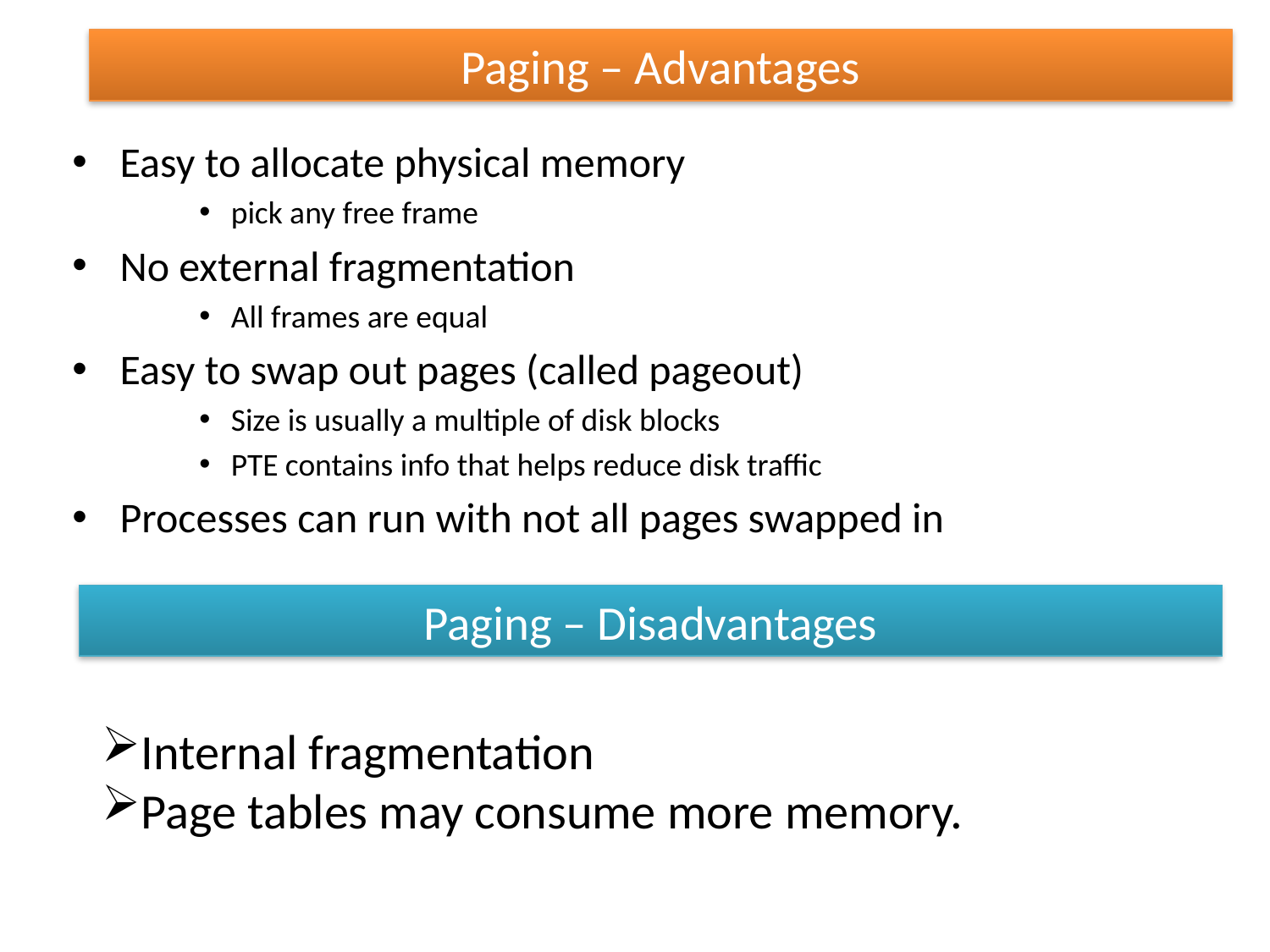

# Paging – Advantages
Easy to allocate physical memory
pick any free frame
No external fragmentation
All frames are equal
Easy to swap out pages (called pageout)
Size is usually a multiple of disk blocks
PTE contains info that helps reduce disk traffic
Processes can run with not all pages swapped in
Paging – Disadvantages
Internal fragmentation
Page tables may consume more memory.